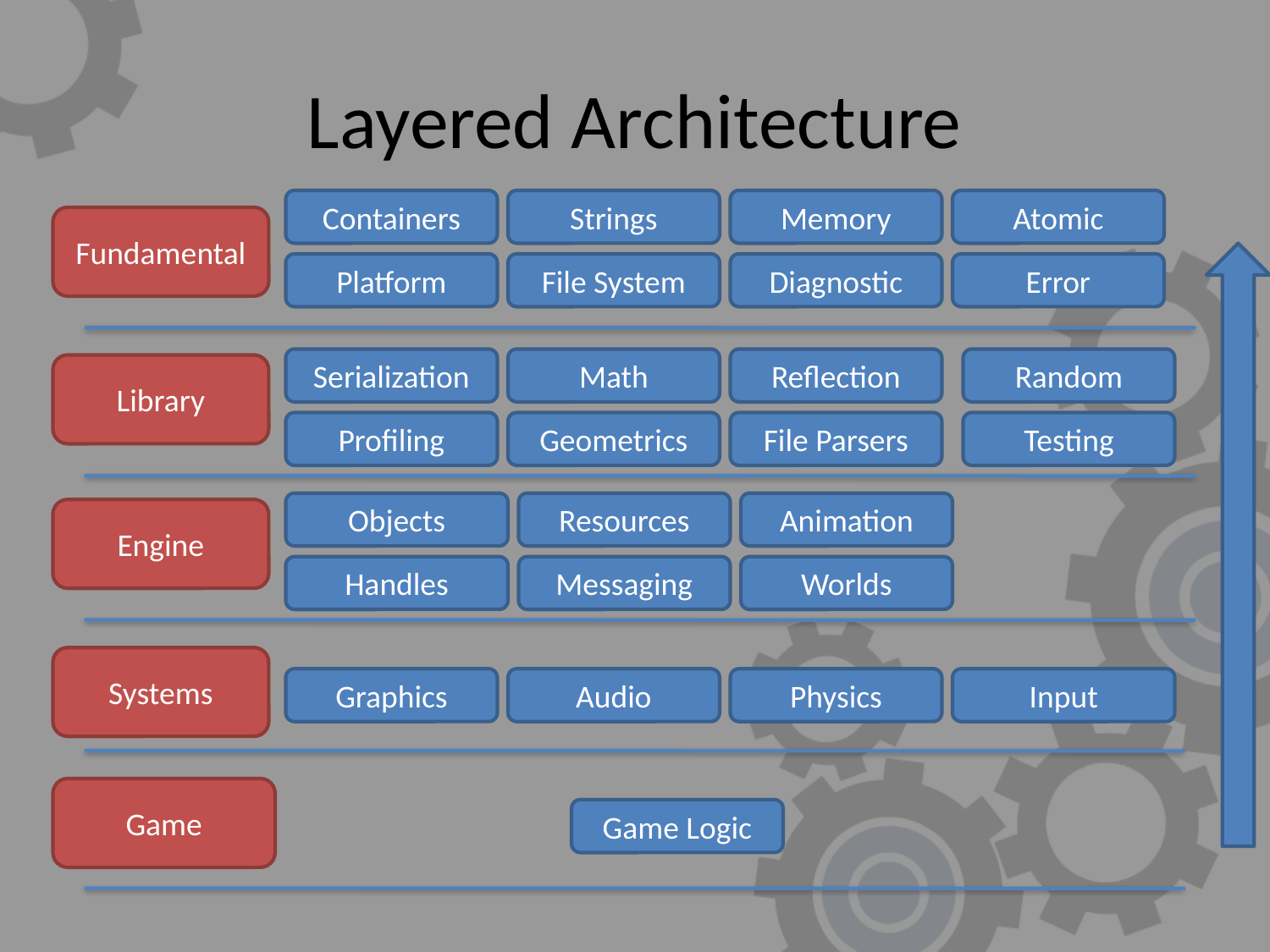

# Layered Architecture
Containers
Strings
Memory
Atomic
Fundamental

Platform
File System
Diagnostic
Error
Serialization
Math
Reflection
Random
Library
Profiling
Geometrics
File Parsers
Testing
Objects
Resources
Animation
Engine
Handles
Messaging
Worlds
Systems
Graphics
Audio
Physics
Input
Game
Game Logic